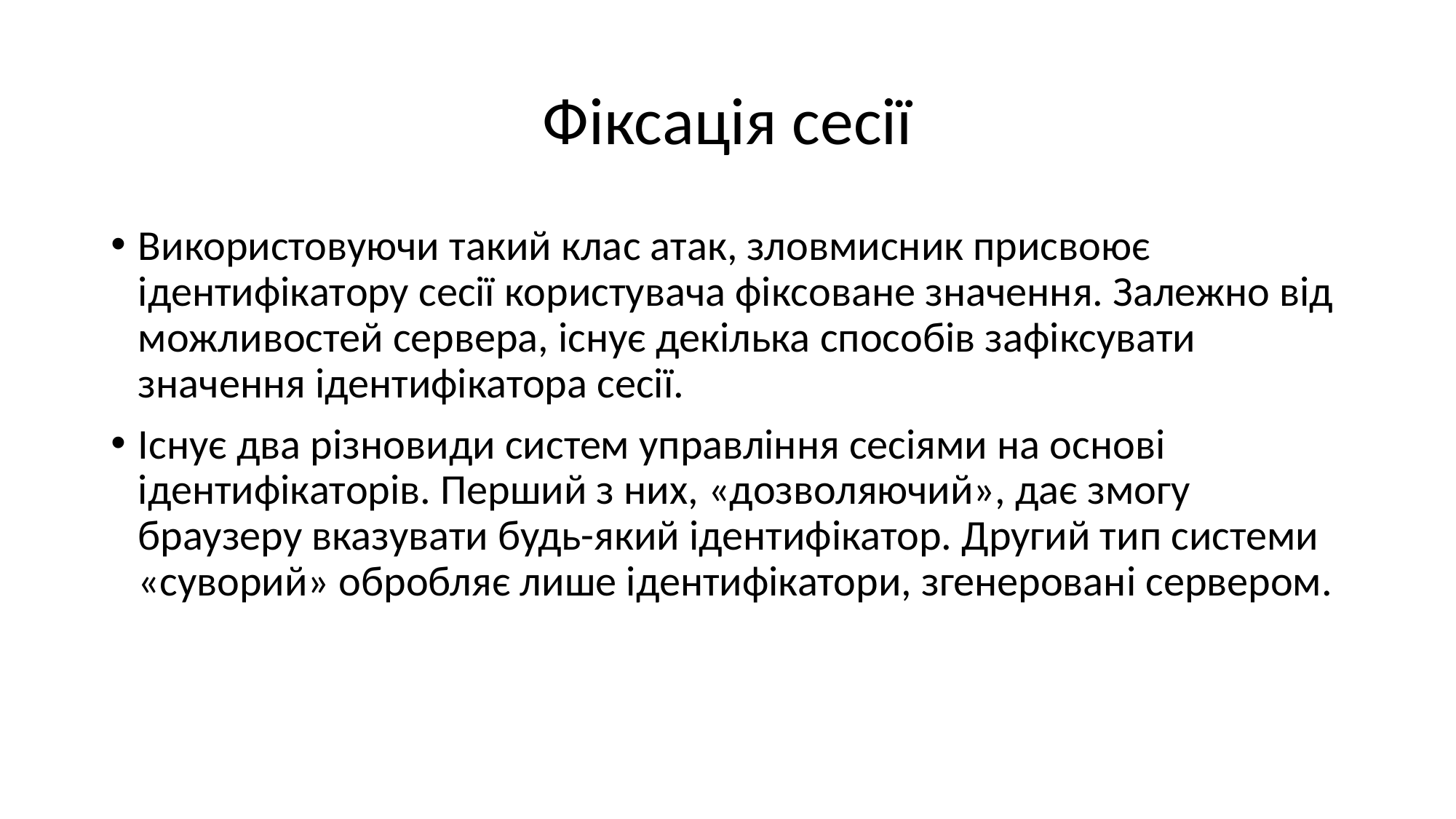

# Фіксація сесії
Використовуючи такий клас атак, зловмисник присвоює ідентифікатору сесії користувача фіксоване значення. Залежно від можливостей сервера, існує декілька способів зафіксувати значення ідентифікатора сесії.
Існує два різновиди систем управління сесіями на основі ідентифікаторів. Перший з них, «дозволяючий», дає змогу браузеру вказувати будь-який ідентифікатор. Другий тип системи «суворий» обробляє лише ідентифікатори, згенеровані сервером.